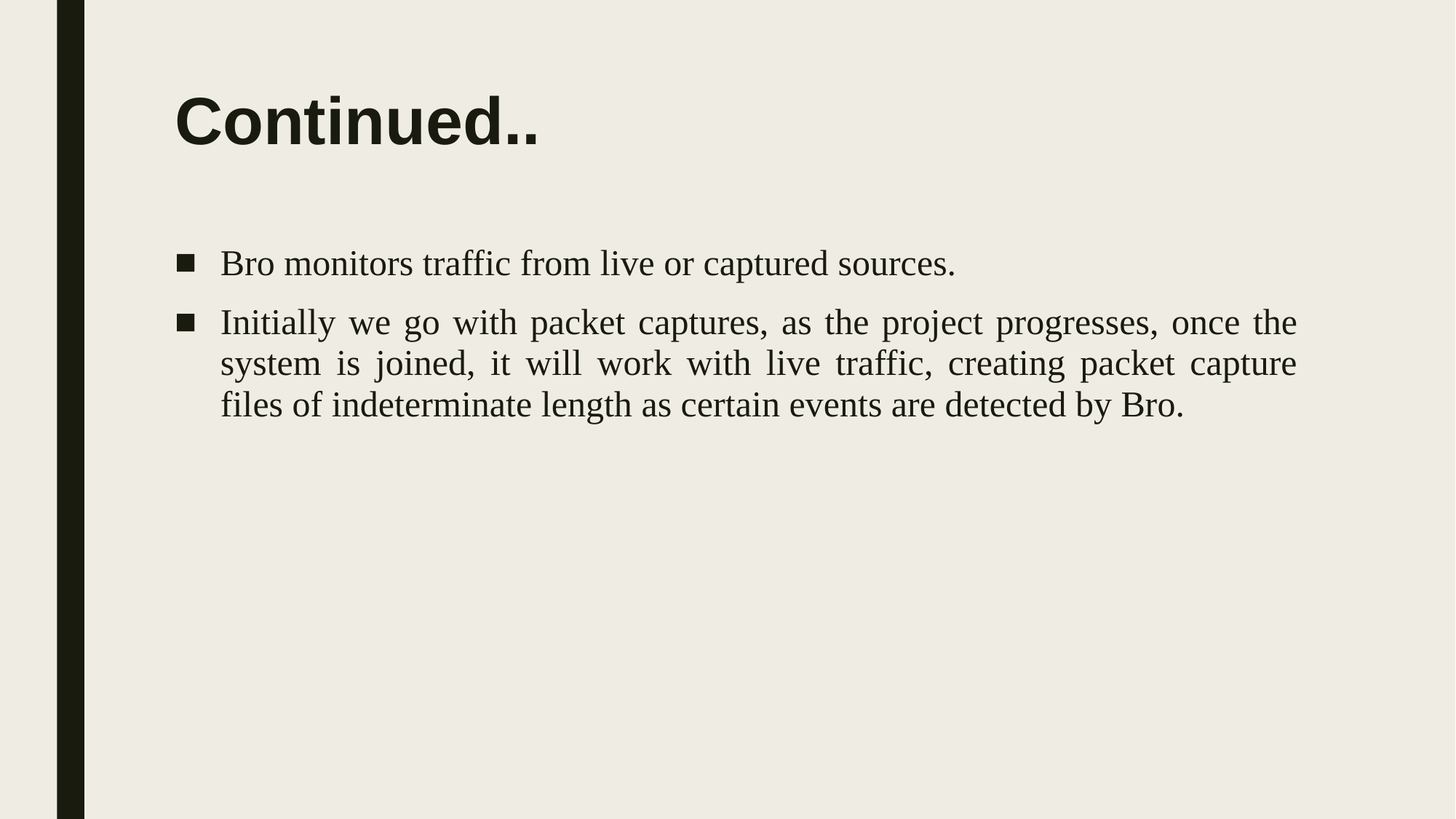

# Continued..
Bro monitors traffic from live or captured sources.
Initially we go with packet captures, as the project progresses, once the system is joined, it will work with live traffic, creating packet capture files of indeterminate length as certain events are detected by Bro.